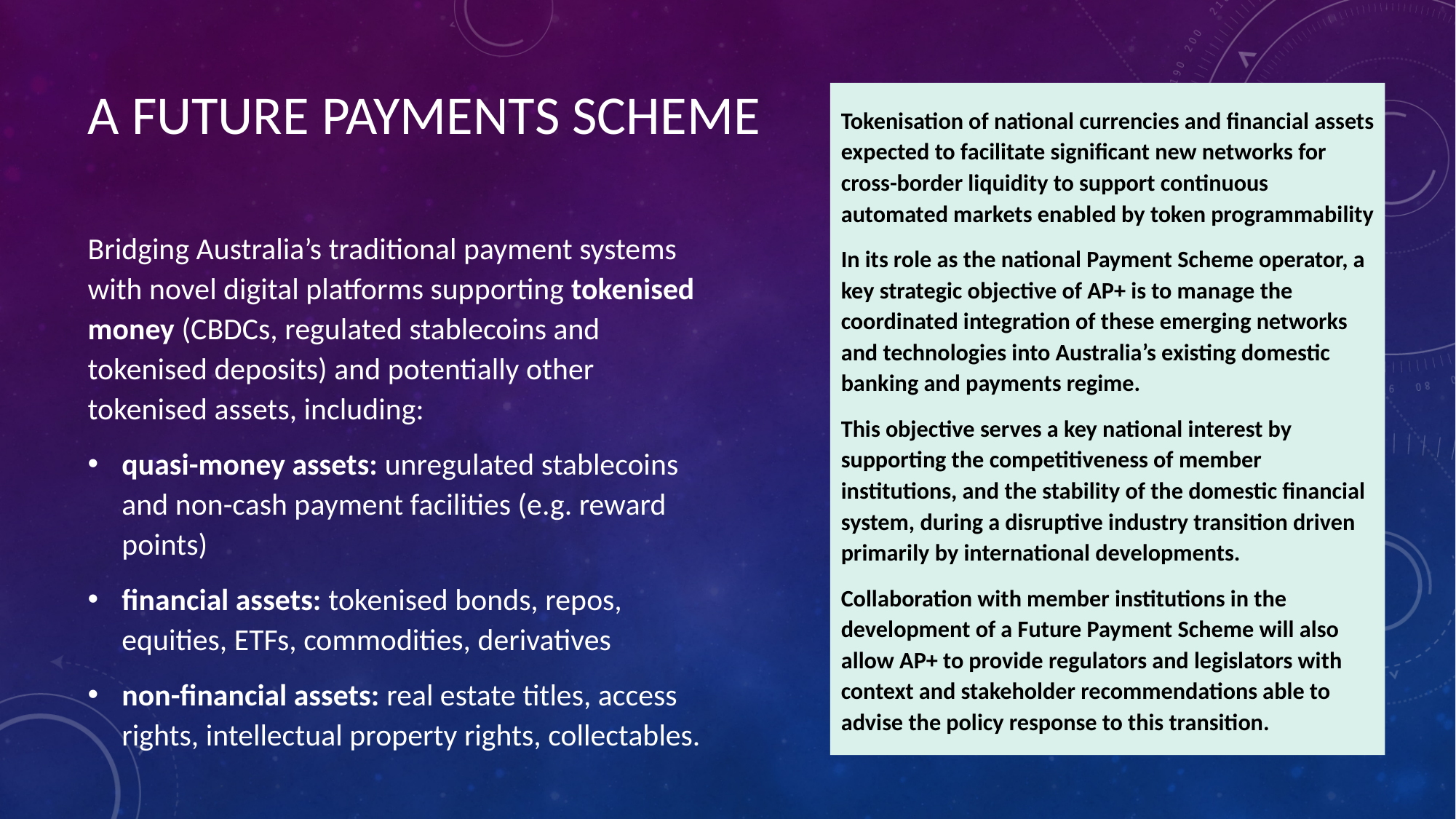

# A FUTURE PAYMENTS SCHEME
Tokenisation of national currencies and financial assets expected to facilitate significant new networks for cross-border liquidity to support continuous automated markets enabled by token programmability
In its role as the national Payment Scheme operator, a key strategic objective of AP+ is to manage the coordinated integration of these emerging networks and technologies into Australia’s existing domestic banking and payments regime.
This objective serves a key national interest by supporting the competitiveness of member institutions, and the stability of the domestic financial system, during a disruptive industry transition driven primarily by international developments.
Collaboration with member institutions in the development of a Future Payment Scheme will also allow AP+ to provide regulators and legislators with context and stakeholder recommendations able to advise the policy response to this transition.
Bridging Australia’s traditional payment systems with novel digital platforms supporting tokenised money (CBDCs, regulated stablecoins and tokenised deposits) and potentially other tokenised assets, including:
quasi-money assets: unregulated stablecoins and non-cash payment facilities (e.g. reward points)
financial assets: tokenised bonds, repos, equities, ETFs, commodities, derivatives
non-financial assets: real estate titles, access rights, intellectual property rights, collectables.